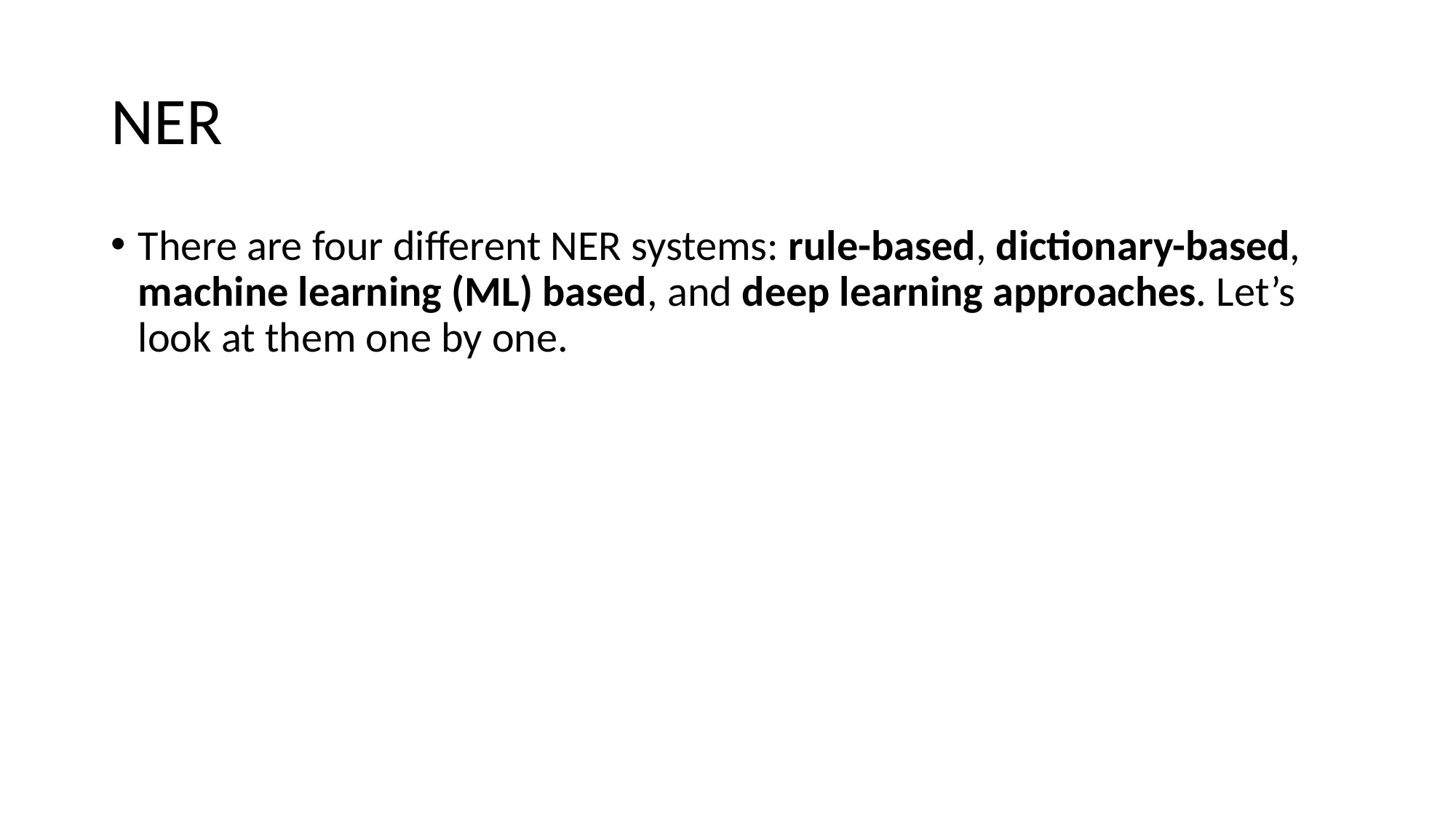

# NER
There are four different NER systems: rule-based, dictionary-based, machine learning (ML) based, and deep learning approaches. Let’s look at them one by one.